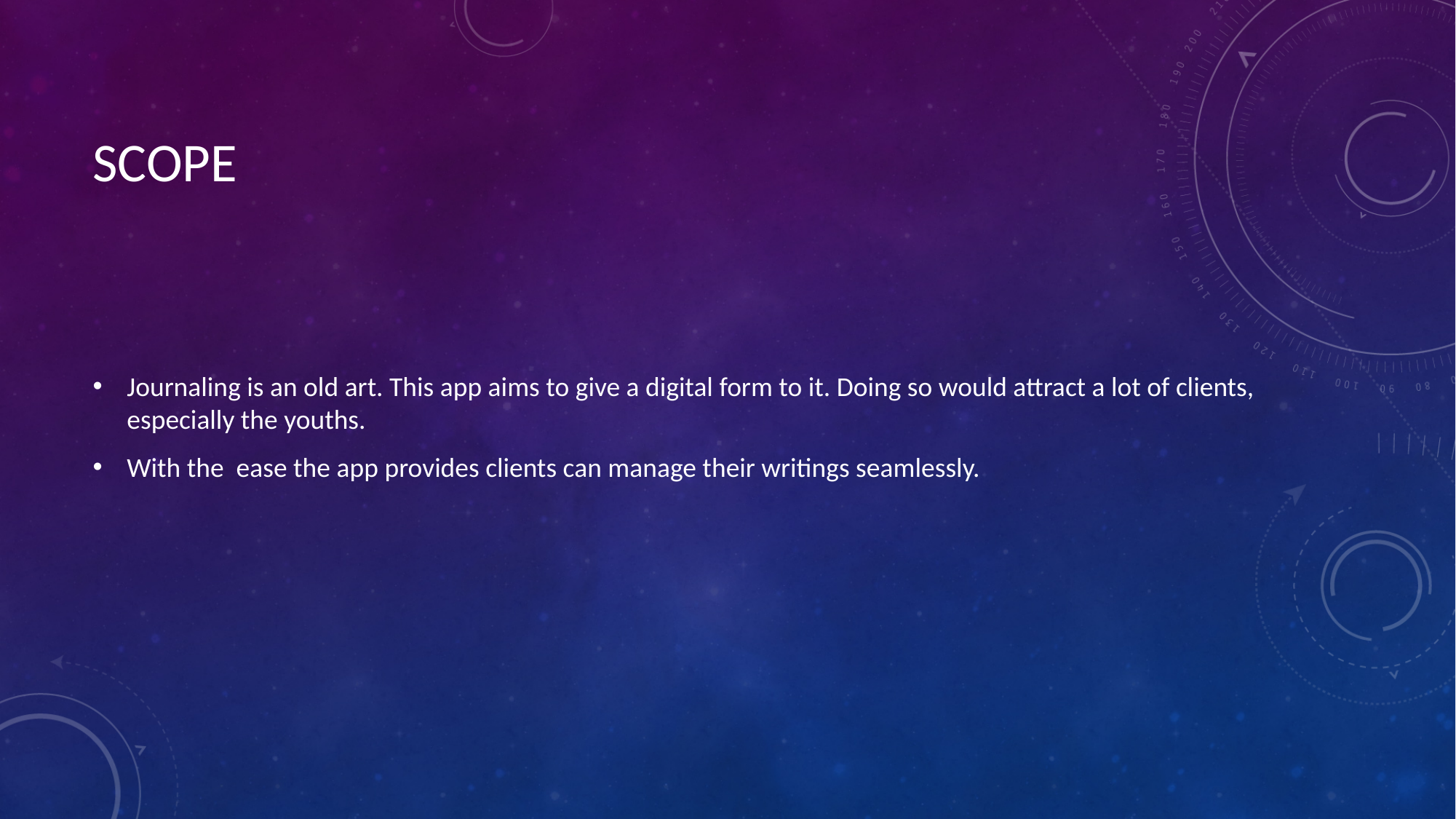

# scope
Journaling is an old art. This app aims to give a digital form to it. Doing so would attract a lot of clients, especially the youths.
With the  ease the app provides clients can manage their writings seamlessly.